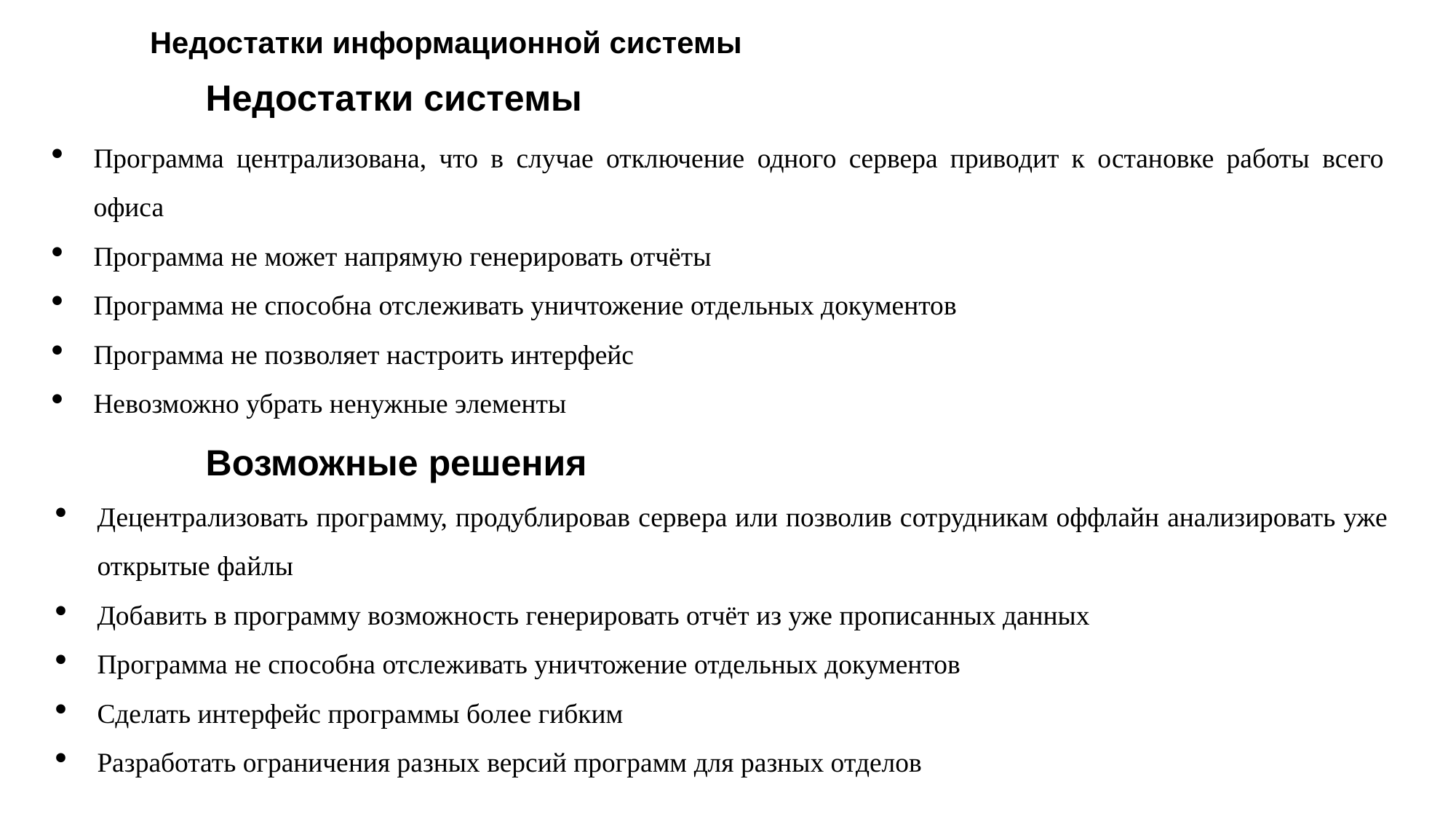

Недостатки информационной системы
Недостатки системы
Программа централизована, что в случае отключение одного сервера приводит к остановке работы всего офиса
Программа не может напрямую генерировать отчёты
Программа не способна отслеживать уничтожение отдельных документов
Программа не позволяет настроить интерфейс
Невозможно убрать ненужные элементы
Возможные решения
Децентрализовать программу, продублировав сервера или позволив сотрудникам оффлайн анализировать уже открытые файлы
Добавить в программу возможность генерировать отчёт из уже прописанных данных
Программа не способна отслеживать уничтожение отдельных документов
Сделать интерфейс программы более гибким
Разработать ограничения разных версий программ для разных отделов